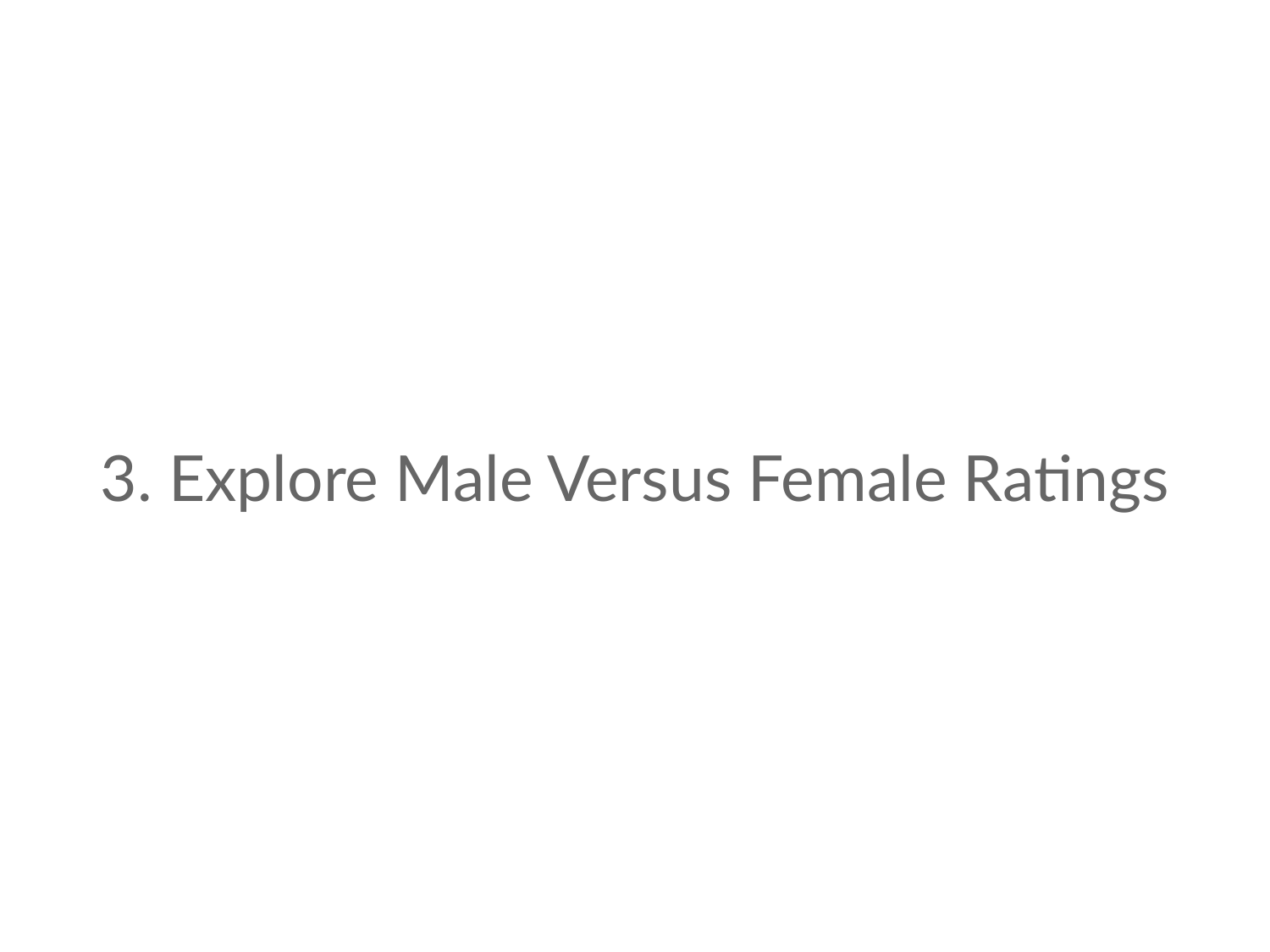

# 3. Explore Male Versus Female Ratings